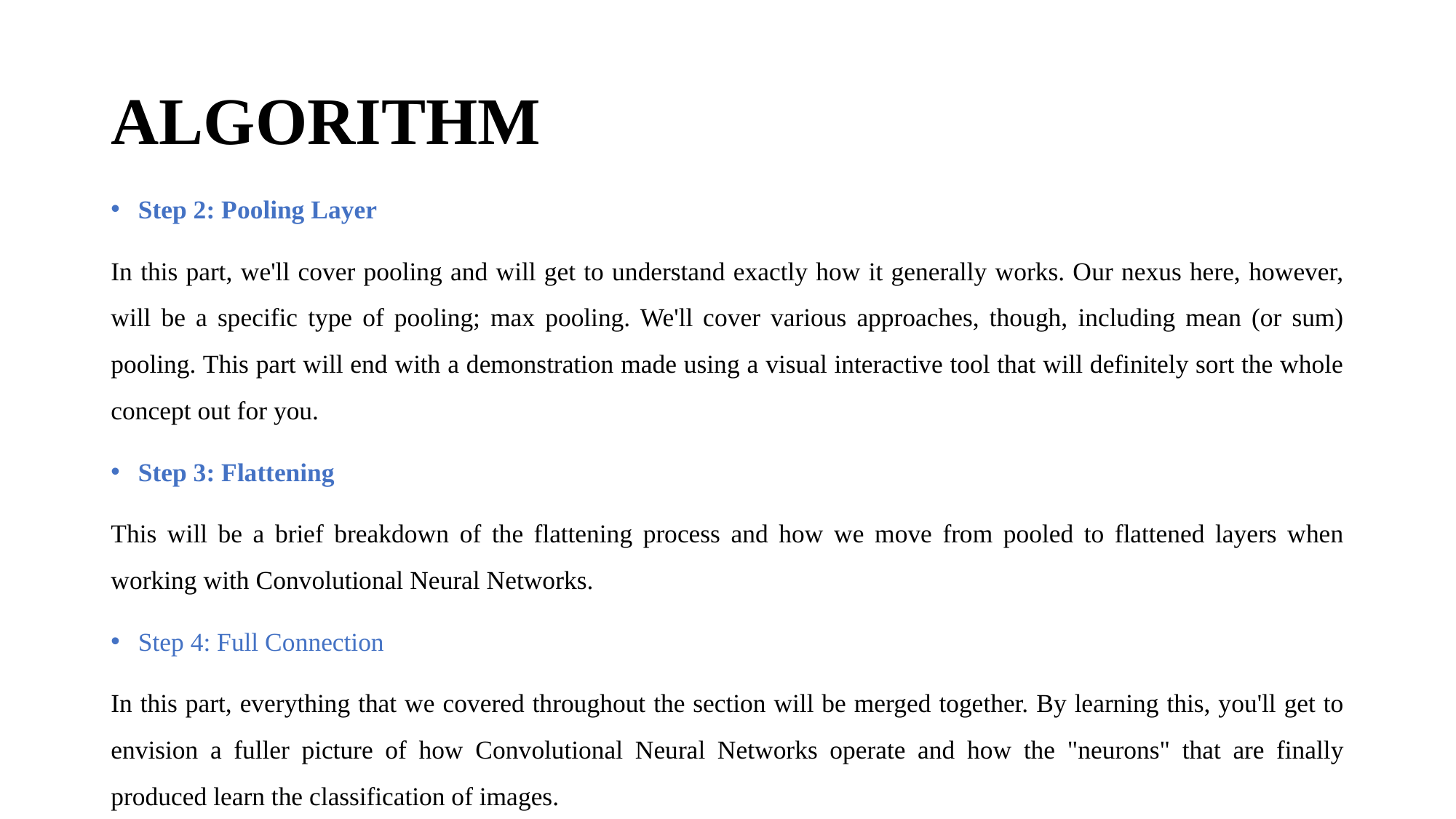

# ALGORITHM
Step 2: Pooling Layer
In this part, we'll cover pooling and will get to understand exactly how it generally works. Our nexus here, however, will be a specific type of pooling; max pooling. We'll cover various approaches, though, including mean (or sum) pooling. This part will end with a demonstration made using a visual interactive tool that will definitely sort the whole concept out for you.
Step 3: Flattening
This will be a brief breakdown of the flattening process and how we move from pooled to flattened layers when working with Convolutional Neural Networks.
Step 4: Full Connection
In this part, everything that we covered throughout the section will be merged together. By learning this, you'll get to envision a fuller picture of how Convolutional Neural Networks operate and how the "neurons" that are finally produced learn the classification of images.